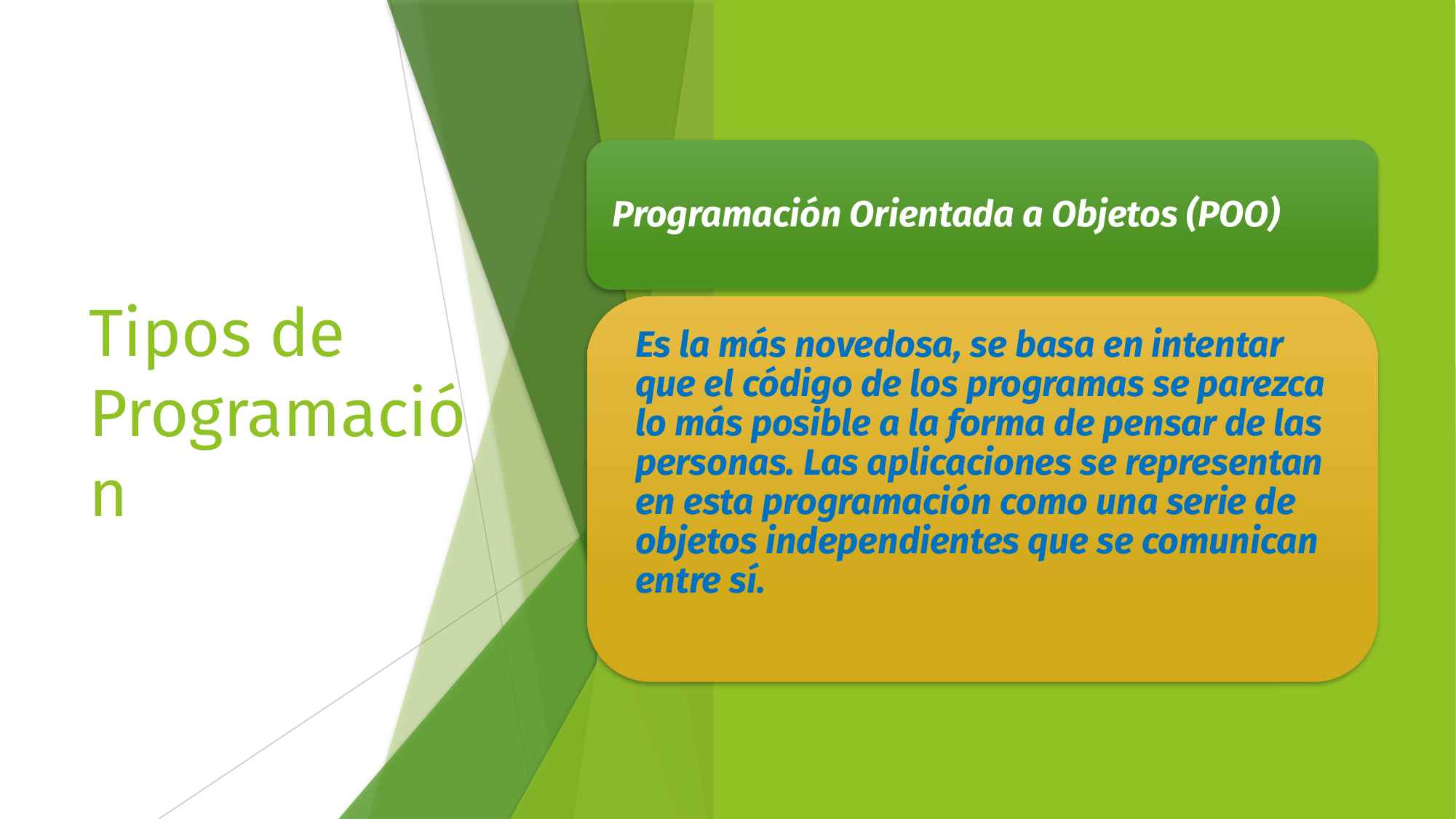

Programación Orientada a Objetos (POO)
Es la más novedosa, se basa en intentar que el código de los programas se parezca lo más posible a la forma de pensar de las personas. Las aplicaciones se representan en esta programación como una serie de objetos independientes que se comunican entre sí.

# Tipos de Programación